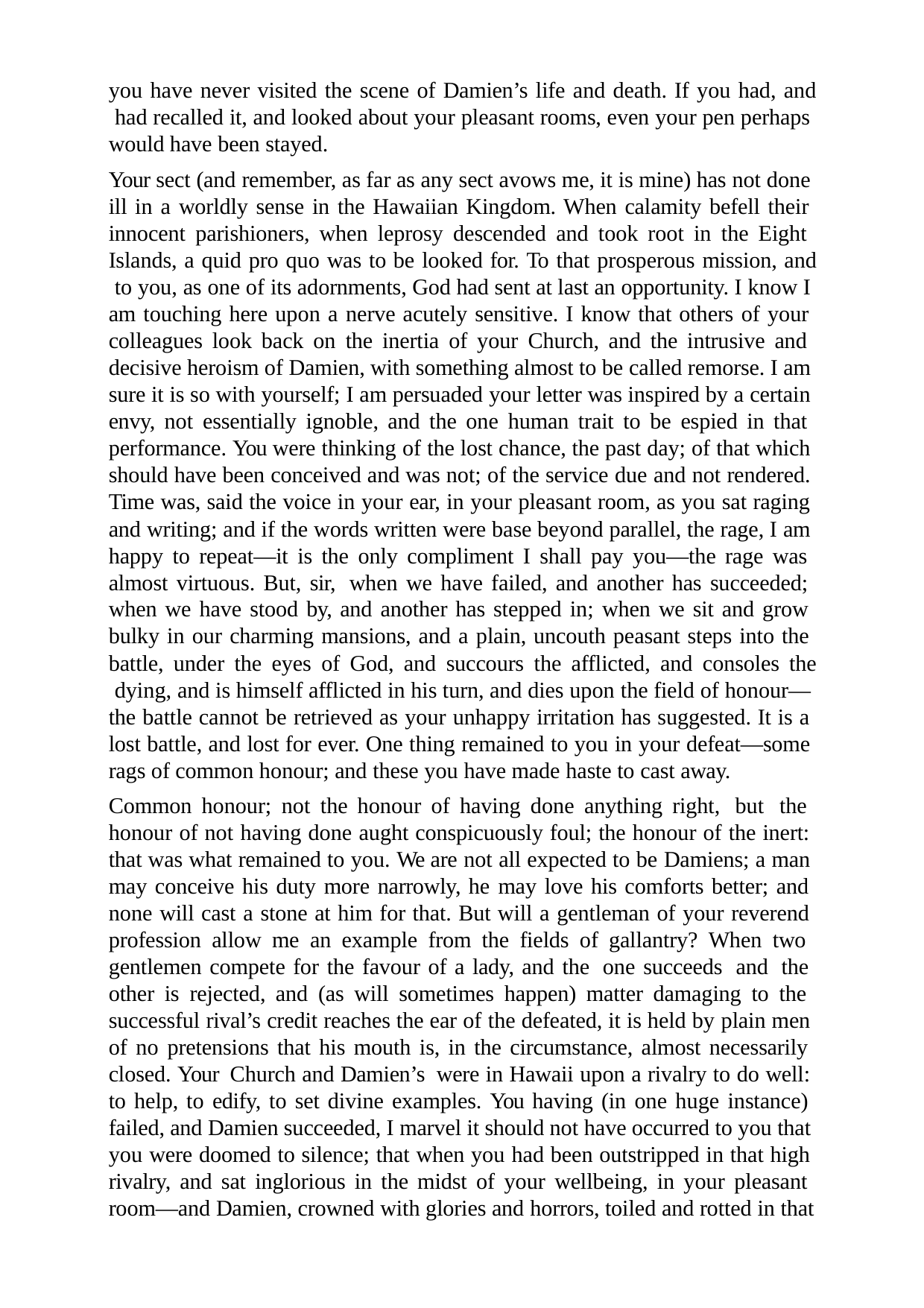

you have never visited the scene of Damien’s life and death. If you had, and  had recalled it, and looked about your pleasant rooms, even your pen perhaps  would have been stayed.
Your sect (and remember, as far as any sect avows me, it is mine) has not done  ill in a worldly sense in the Hawaiian Kingdom. When calamity befell their  innocent parishioners, when leprosy descended and took root in the Eight  Islands, a quid pro quo was to be looked for. To that prosperous mission, and  to you, as one of its adornments, God had sent at last an opportunity. I know I  am touching here upon a nerve acutely sensitive. I know that others of your  colleagues look back on the inertia of your Church, and the intrusive and  decisive heroism of Damien, with something almost to be called remorse. I am  sure it is so with yourself; I am persuaded your letter was inspired by a certain  envy, not essentially ignoble, and the one human trait to be espied in that  performance. You were thinking of the lost chance, the past day; of that which  should have been conceived and was not; of the service due and not rendered.  Time was, said the voice in your ear, in your pleasant room, as you sat raging  and writing; and if the words written were base beyond parallel, the rage, I am  happy to repeat—it is the only compliment I shall pay you—the rage was  almost virtuous. But, sir, when we have failed, and another has succeeded;  when we have stood by, and another has stepped in; when we sit and grow  bulky in our charming mansions, and a plain, uncouth peasant steps into the  battle, under the eyes of God, and succours the afflicted, and consoles the  dying, and is himself afflicted in his turn, and dies upon the field of honour—  the battle cannot be retrieved as your unhappy irritation has suggested. It is a  lost battle, and lost for ever. One thing remained to you in your defeat—some  rags of common honour; and these you have made haste to cast away.
Common honour; not the honour of having done anything right, but the  honour of not having done aught conspicuously foul; the honour of the inert:  that was what remained to you. We are not all expected to be Damiens; a man  may conceive his duty more narrowly, he may love his comforts better; and  none will cast a stone at him for that. But will a gentleman of your reverend  profession allow me an example from the fields of gallantry? When two  gentlemen compete for the favour of a lady, and the one succeeds and the  other is rejected, and (as will sometimes happen) matter damaging to the  successful rival’s credit reaches the ear of the defeated, it is held by plain men  of no pretensions that his mouth is, in the circumstance, almost necessarily  closed. Your Church and Damien’s were in Hawaii upon a rivalry to do well:  to help, to edify, to set divine examples. You having (in one huge instance)  failed, and Damien succeeded, I marvel it should not have occurred to you that  you were doomed to silence; that when you had been outstripped in that high  rivalry, and sat inglorious in the midst of your wellbeing, in your pleasant  room—and Damien, crowned with glories and horrors, toiled and rotted in that